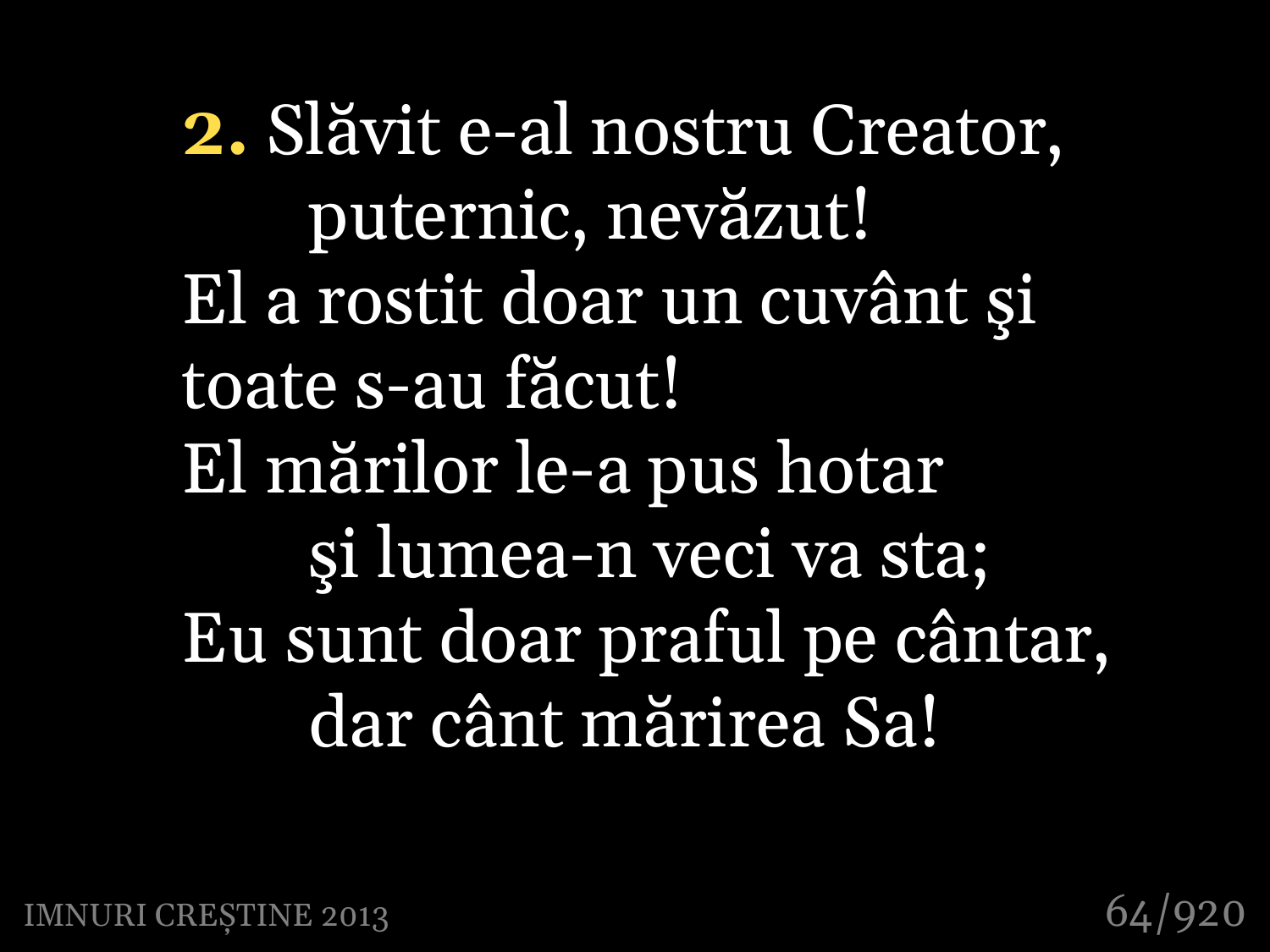

2. Slăvit e-al nostru Creator, 	puternic, nevăzut!
El a rostit doar un cuvânt şi 	toate s-au făcut!
El mărilor le-a pus hotar
	şi lumea-n veci va sta;
Eu sunt doar praful pe cântar, 	dar cânt mărirea Sa!
64/920
IMNURI CREȘTINE 2013